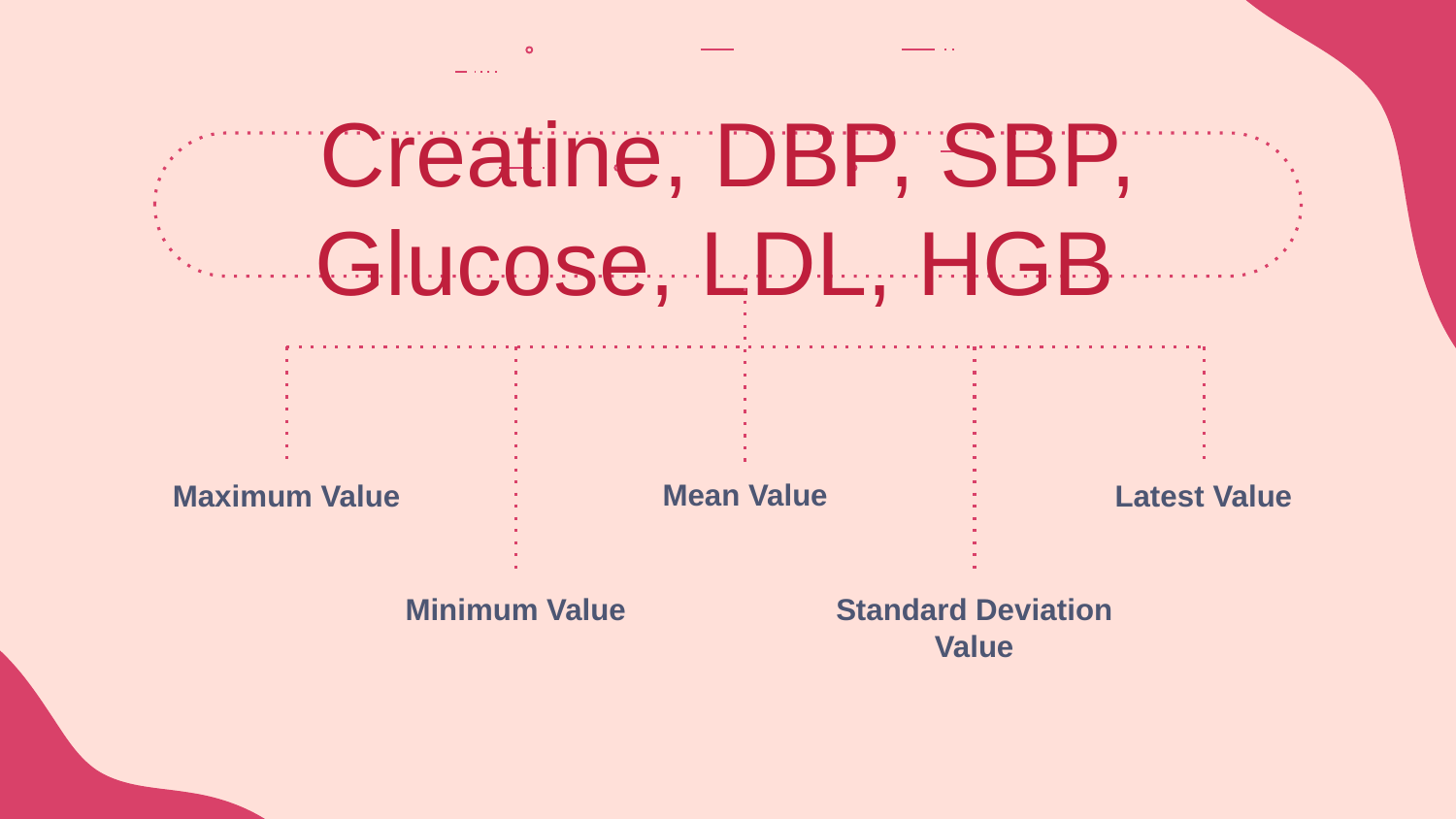

Creatine, DBP, SBP, Glucose, LDL, HGB
Mean Value
Maximum Value
Latest Value
Minimum Value
Standard Deviation Value